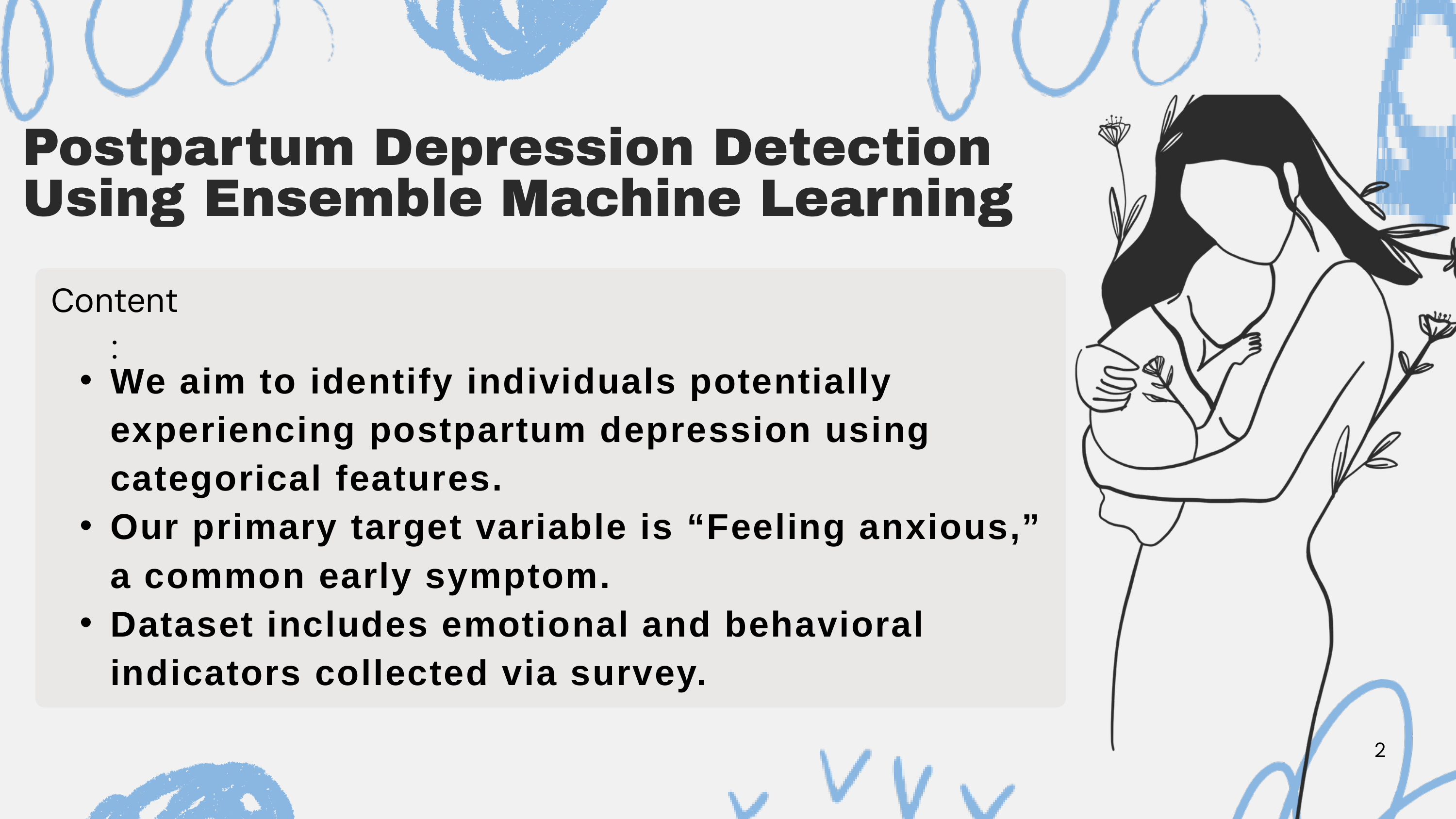

Postpartum Depression Detection Using Ensemble Machine Learning

Content:
We aim to identify individuals potentially experiencing postpartum depression using categorical features.
Our primary target variable is “Feeling anxious,” a common early symptom.
Dataset includes emotional and behavioral indicators collected via survey.

2